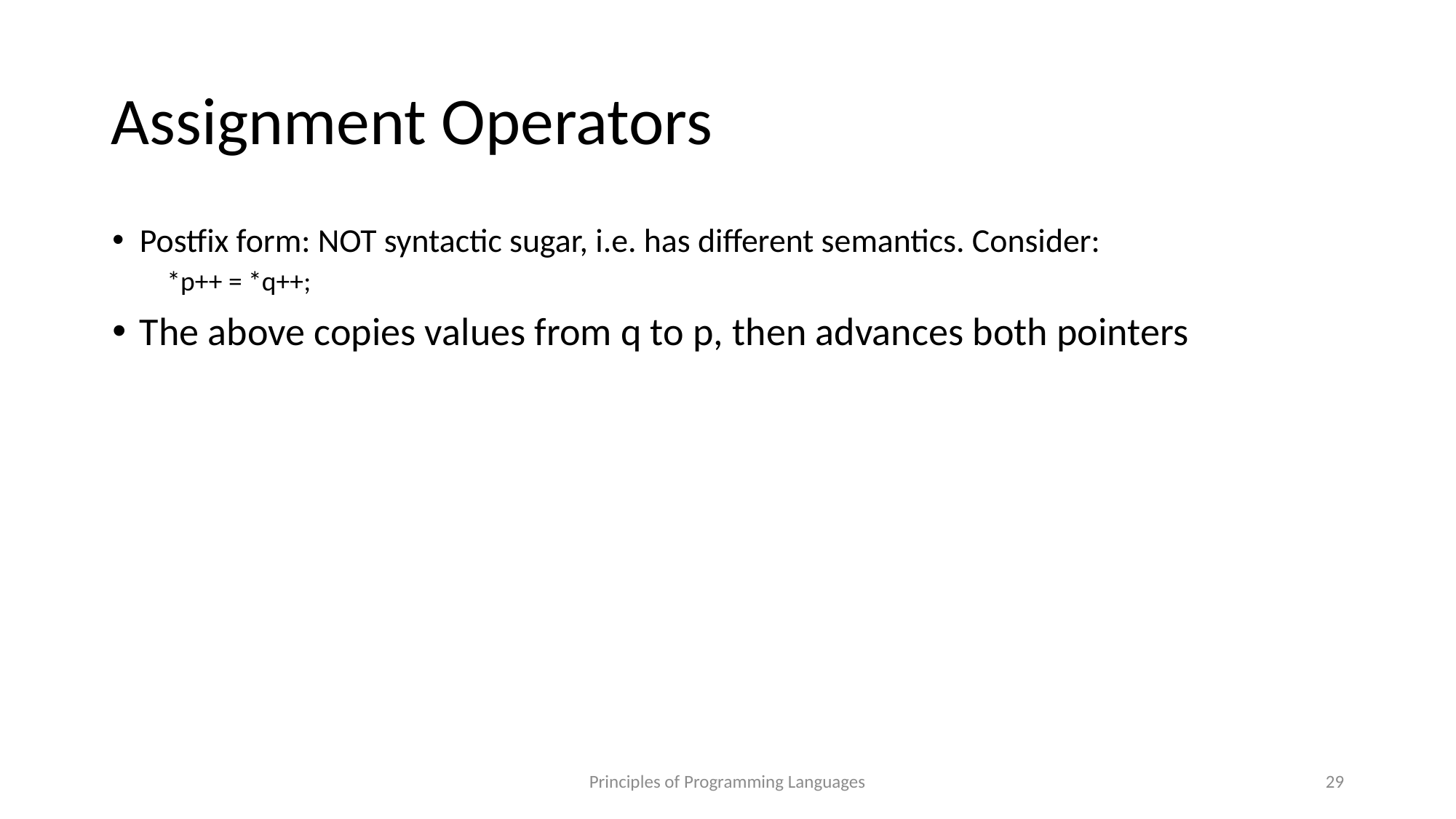

# Assignment Operators
Postfix form: NOT syntactic sugar, i.e. has different semantics. Consider:
*p++ = *q++;
The above copies values from q to p, then advances both pointers
Principles of Programming Languages
29